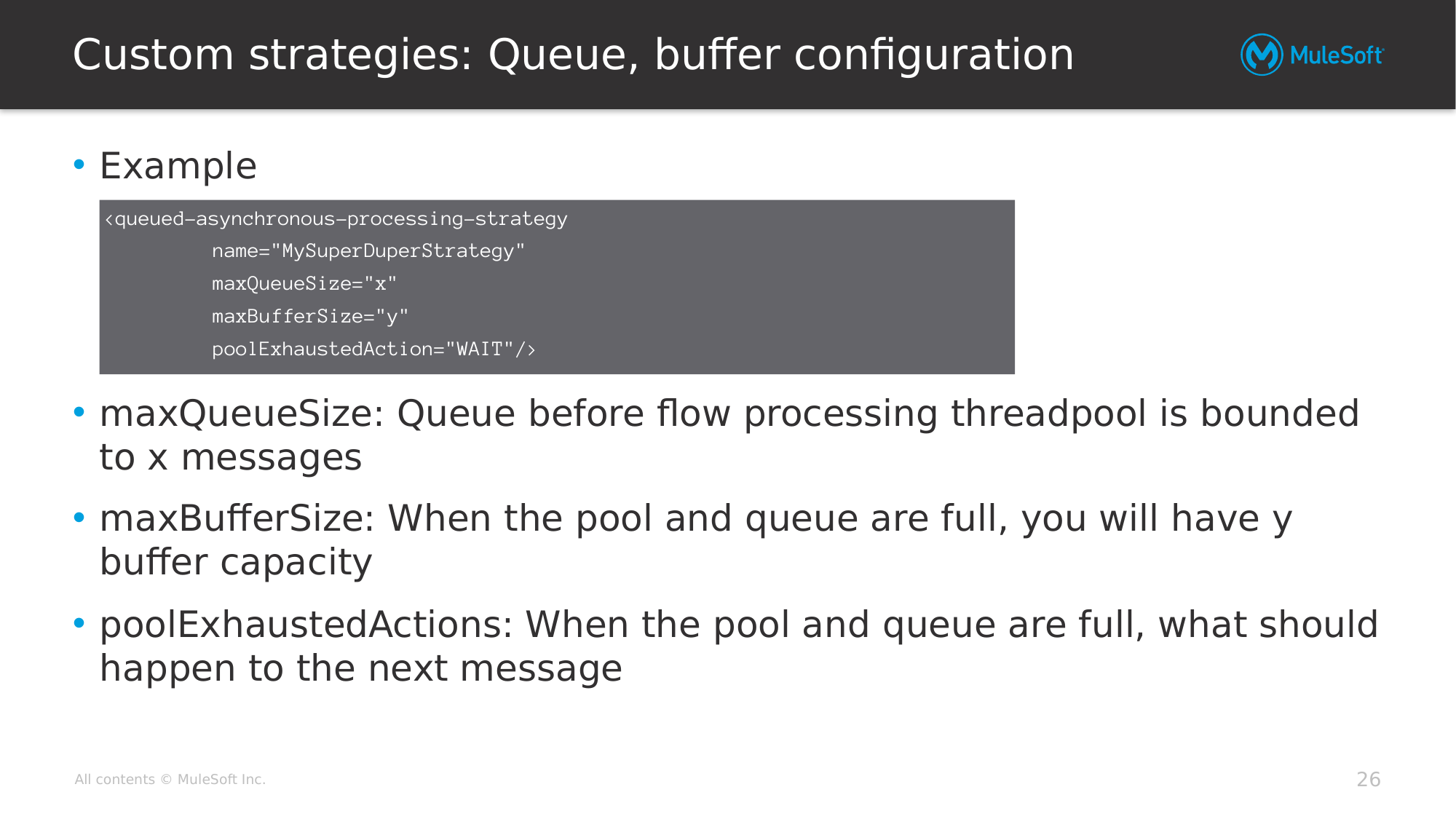

# Custom strategies: Queue, buffer configuration
Example

maxQueueSize: Queue before flow processing threadpool is bounded to x messages
maxBufferSize: When the pool and queue are full, you will have y buffer capacity
poolExhaustedActions: When the pool and queue are full, what should happen to the next message

<queued-asynchronous-processing-strategy
	name="MySuperDuperStrategy"
	maxQueueSize="x"
	maxBufferSize="y"
	poolExhaustedAction="WAIT"/>
26